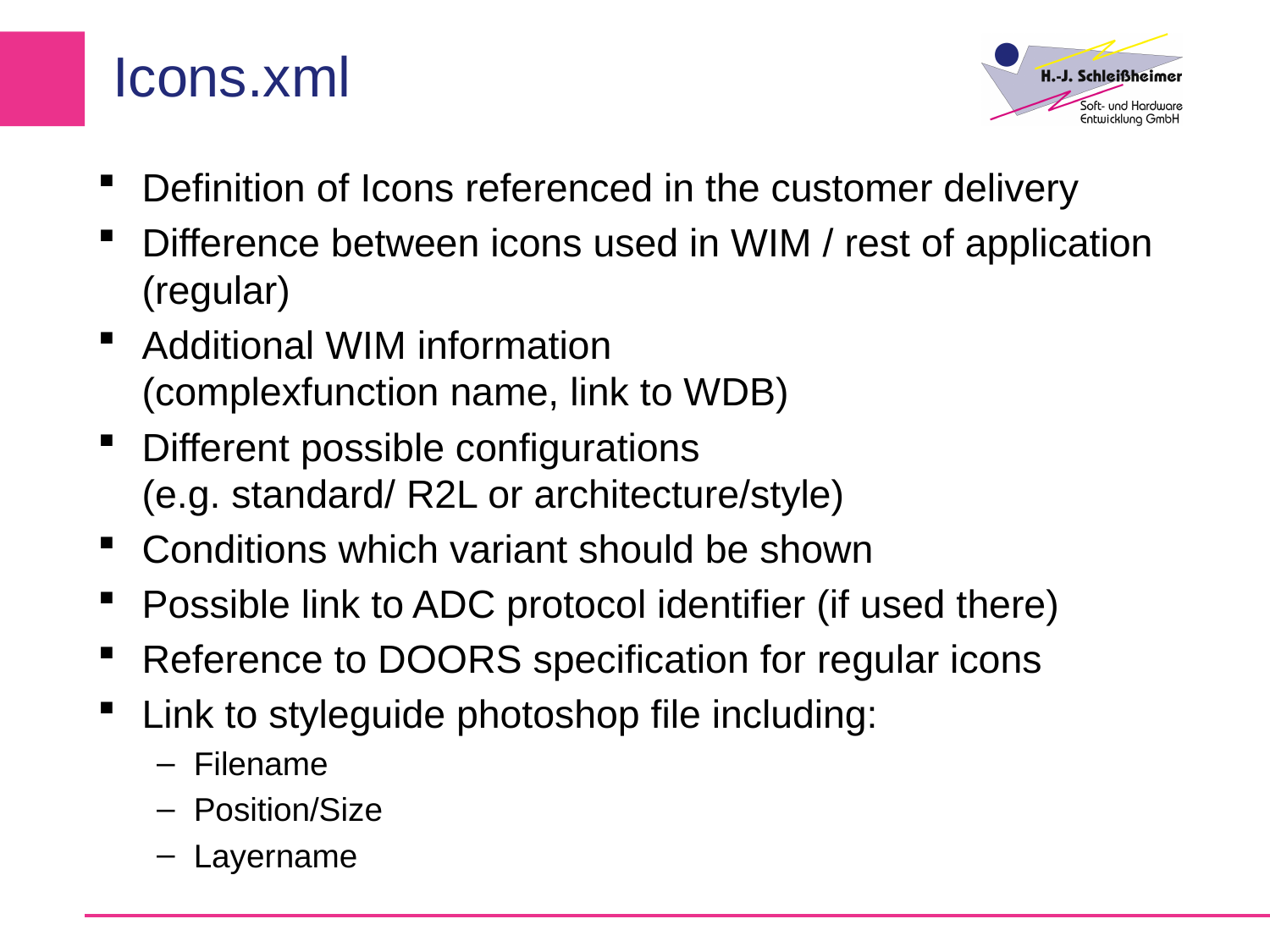

# Icons.xml
Definition of Icons referenced in the customer delivery
Difference between icons used in WIM / rest of application (regular)
Additional WIM information
(complexfunction name, link to WDB)
Different possible configurations
(e.g. standard/ R2L or architecture/style)
Conditions which variant should be shown
Possible link to ADC protocol identifier (if used there)
Reference to DOORS specification for regular icons
Link to styleguide photoshop file including:
Filename
Position/Size
Layername